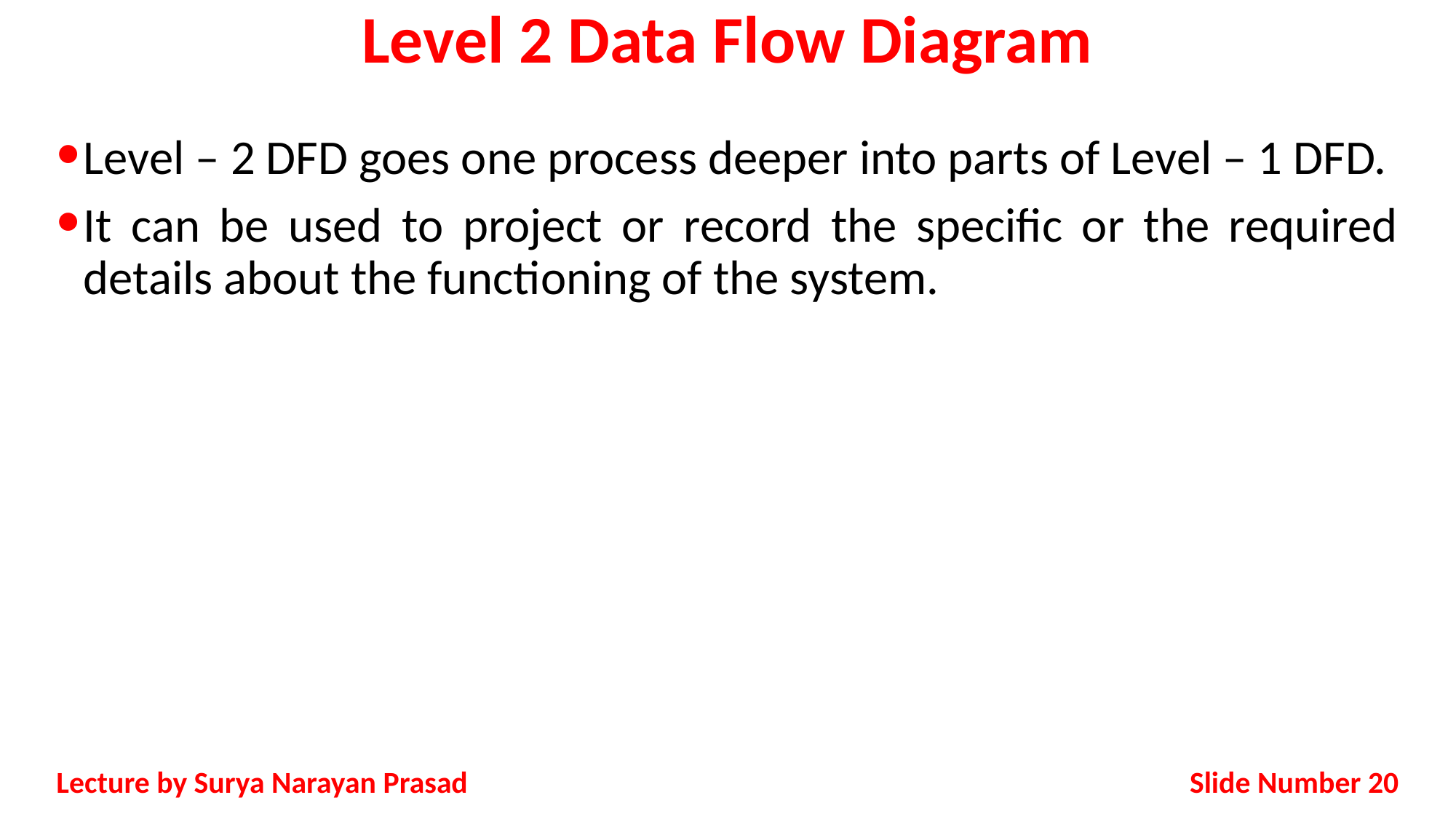

# Level 2 Data Flow Diagram
Level – 2 DFD goes one process deeper into parts of Level – 1 DFD.
It can be used to project or record the specific or the required details about the functioning of the system.
Slide Number 20
Lecture by Surya Narayan Prasad